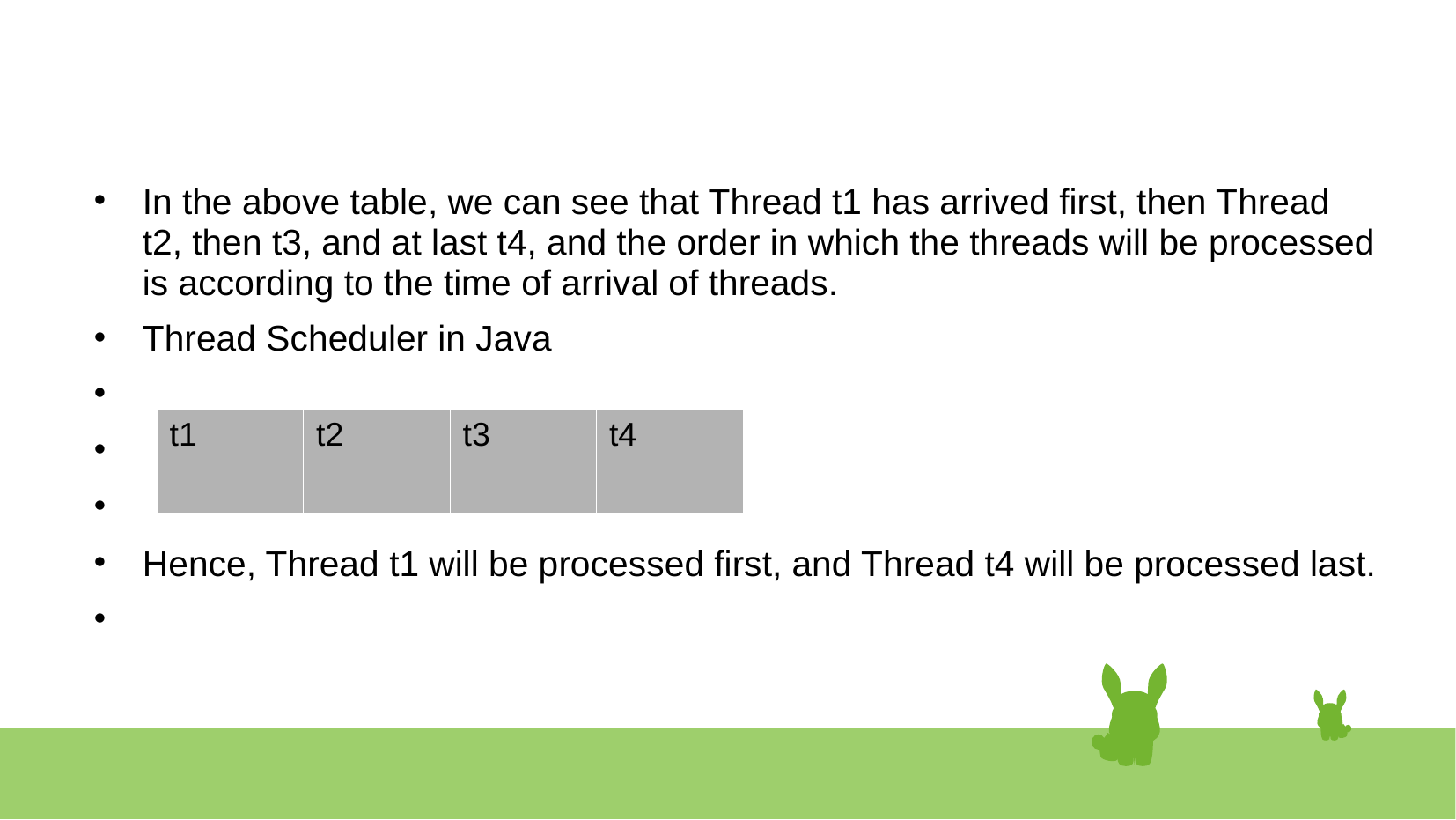

#
In the above table, we can see that Thread t1 has arrived first, then Thread t2, then t3, and at last t4, and the order in which the threads will be processed is according to the time of arrival of threads.
Thread Scheduler in Java

Hence, Thread t1 will be processed first, and Thread t4 will be processed last.

| t1 | t2 | t3 | t4 |
| --- | --- | --- | --- |